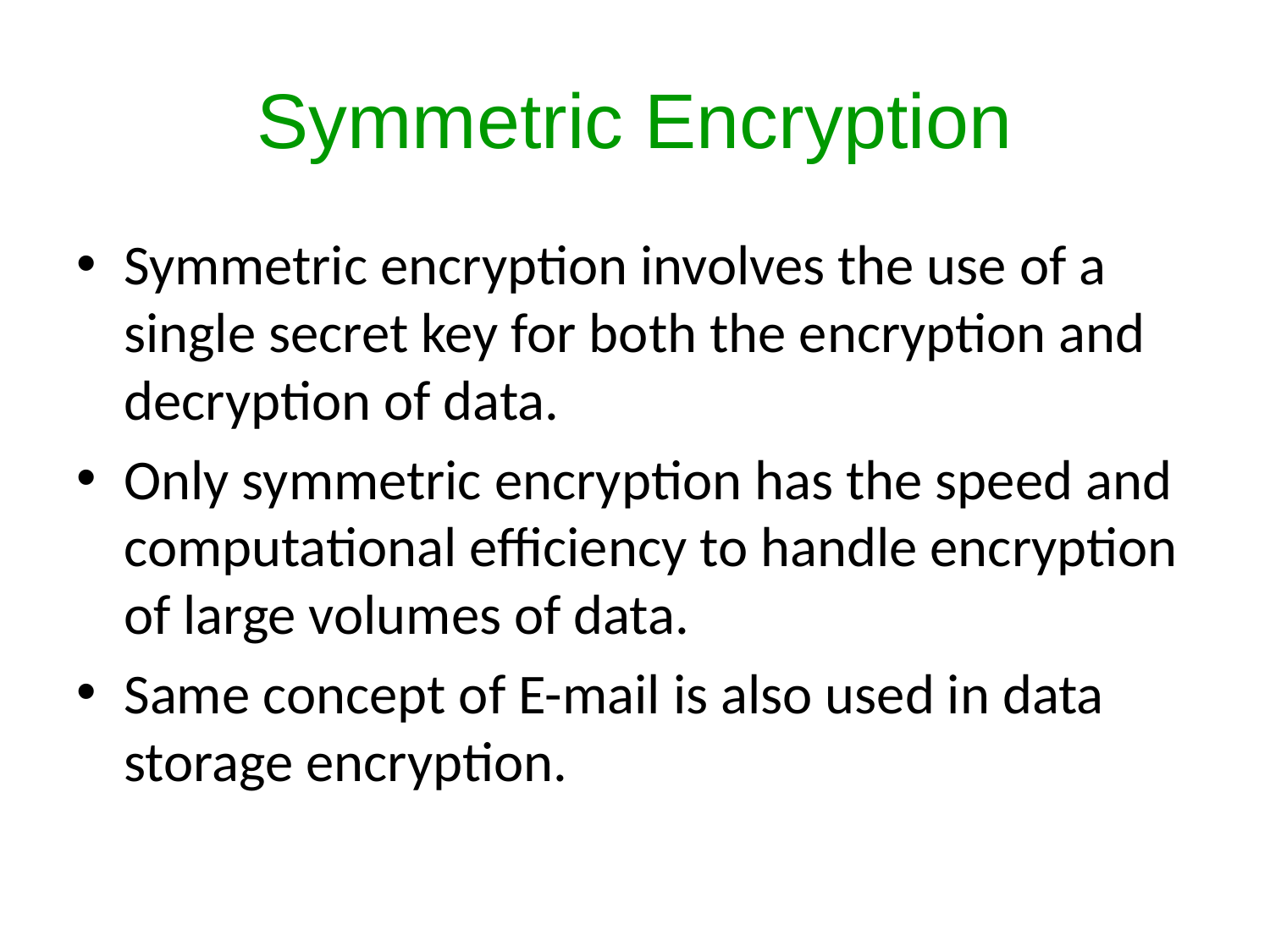

# Symmetric Encryption
Symmetric encryption involves the use of a single secret key for both the encryption and decryption of data.
Only symmetric encryption has the speed and computational efficiency to handle encryption of large volumes of data.
Same concept of E-mail is also used in data storage encryption.